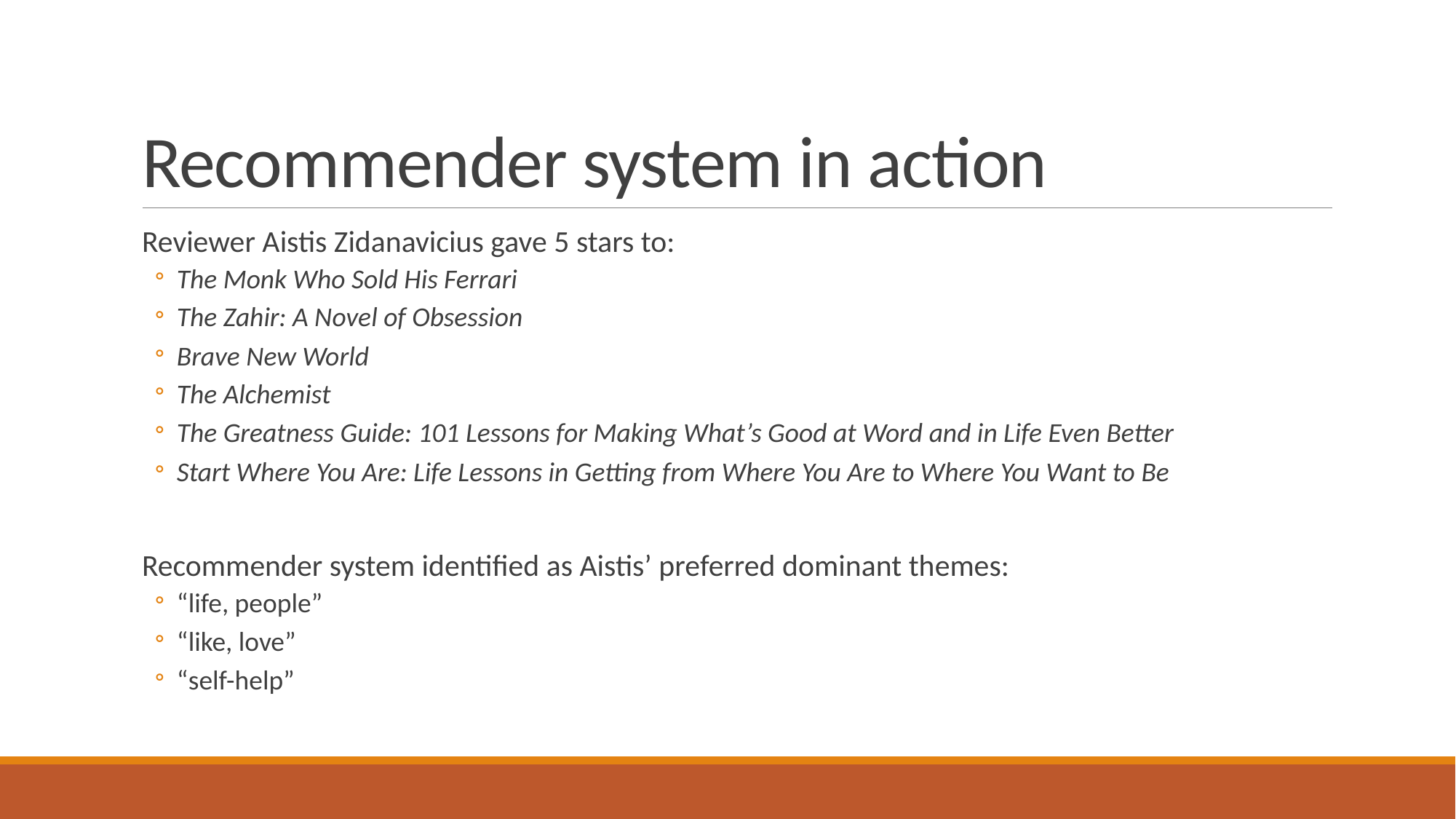

# Recommender system in action
Reviewer Aistis Zidanavicius gave 5 stars to:
The Monk Who Sold His Ferrari
The Zahir: A Novel of Obsession
Brave New World
The Alchemist
The Greatness Guide: 101 Lessons for Making What’s Good at Word and in Life Even Better
Start Where You Are: Life Lessons in Getting from Where You Are to Where You Want to Be

Recommender system identified as Aistis’ preferred dominant themes:
“life, people”
“like, love”
“self-help”